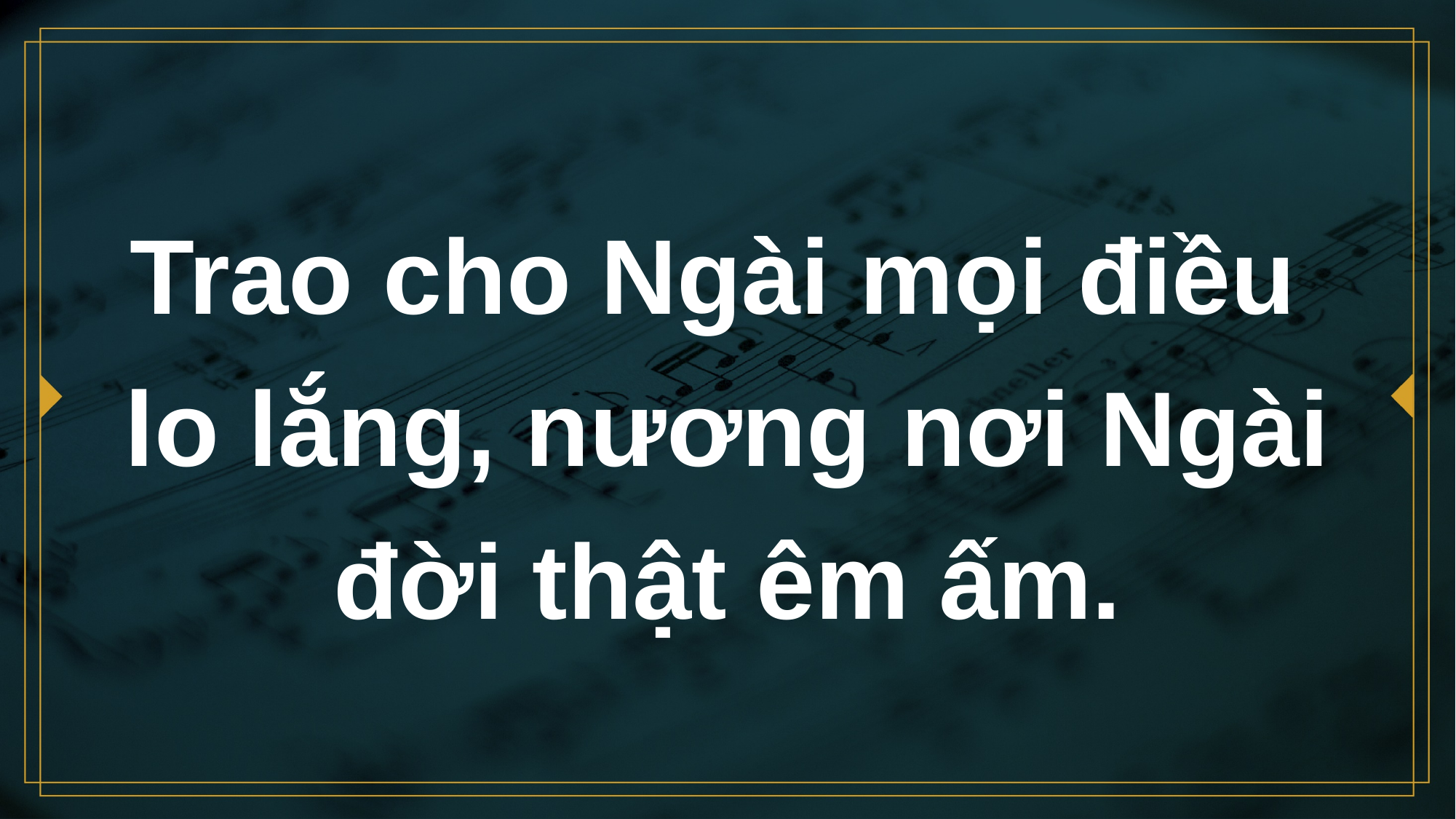

# Trao cho Ngài mọi điều lo lắng, nương nơi Ngài đời thật êm ấm.